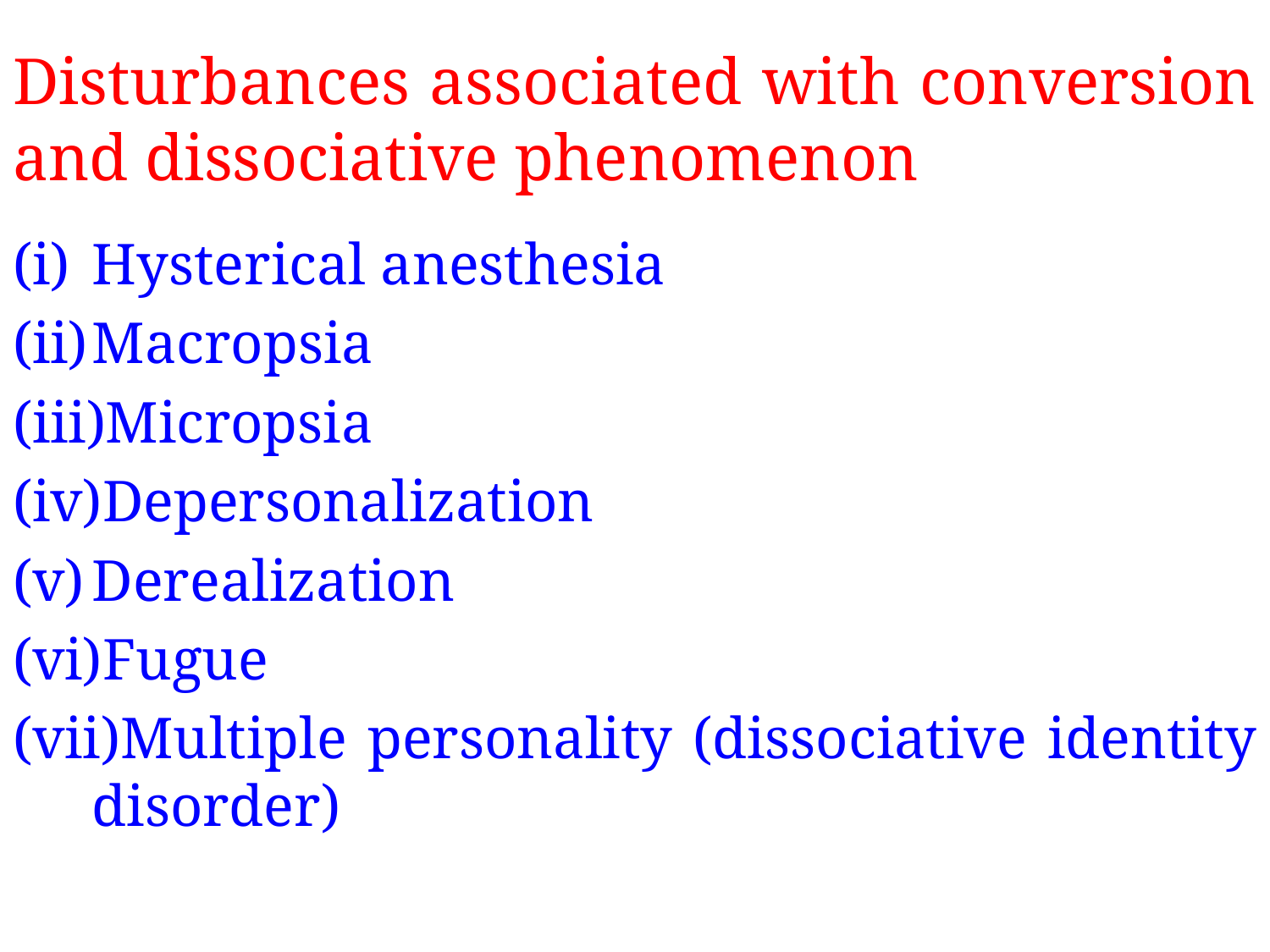

# Disturbances associated with conversion and dissociative phenomenon
Hysterical anesthesia
Macropsia
Micropsia
Depersonalization
Derealization
Fugue
Multiple personality (dissociative identity disorder)